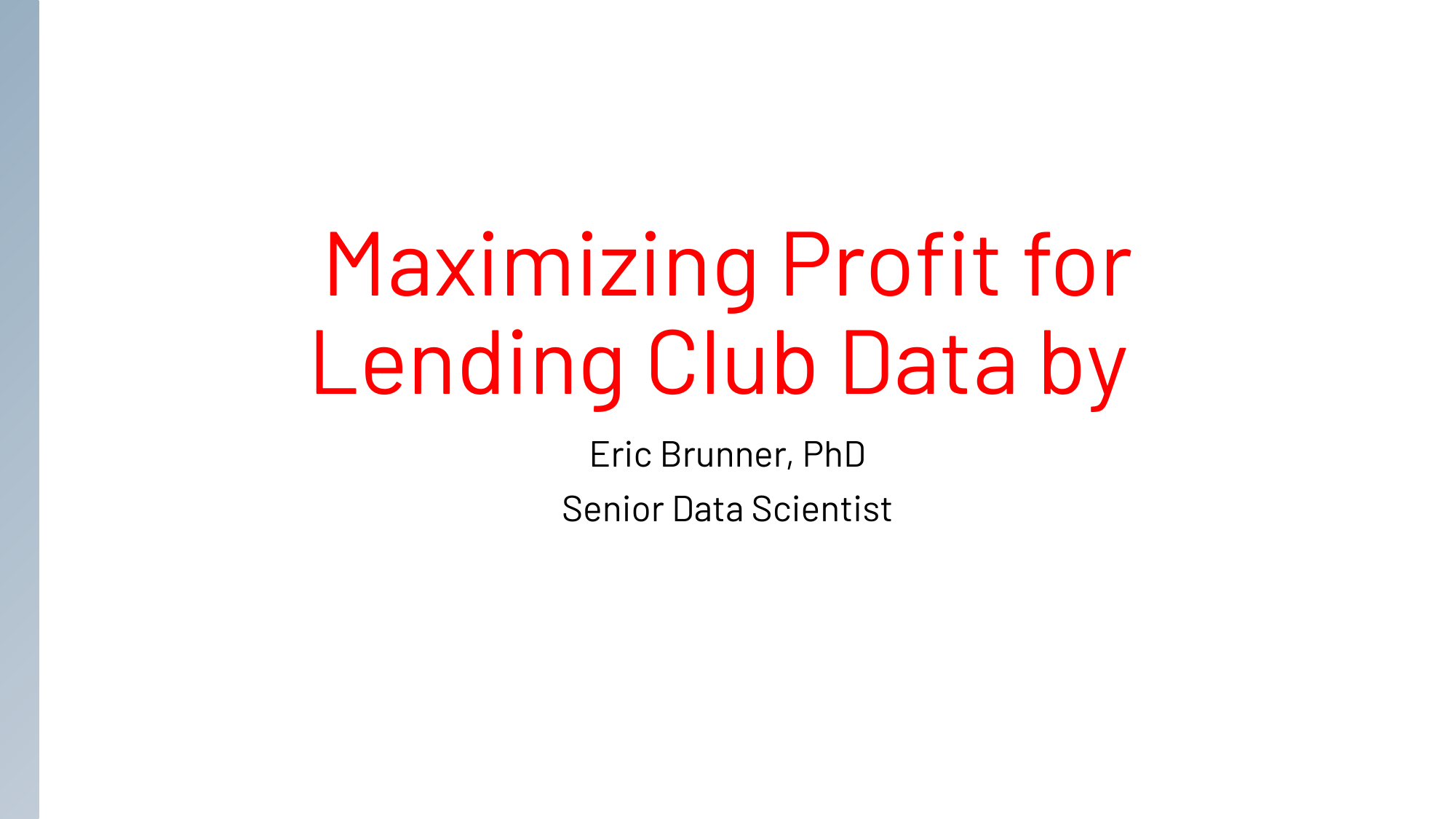

# Maximizing Profit for Lending Club Data by
Eric Brunner, PhD
Senior Data Scientist